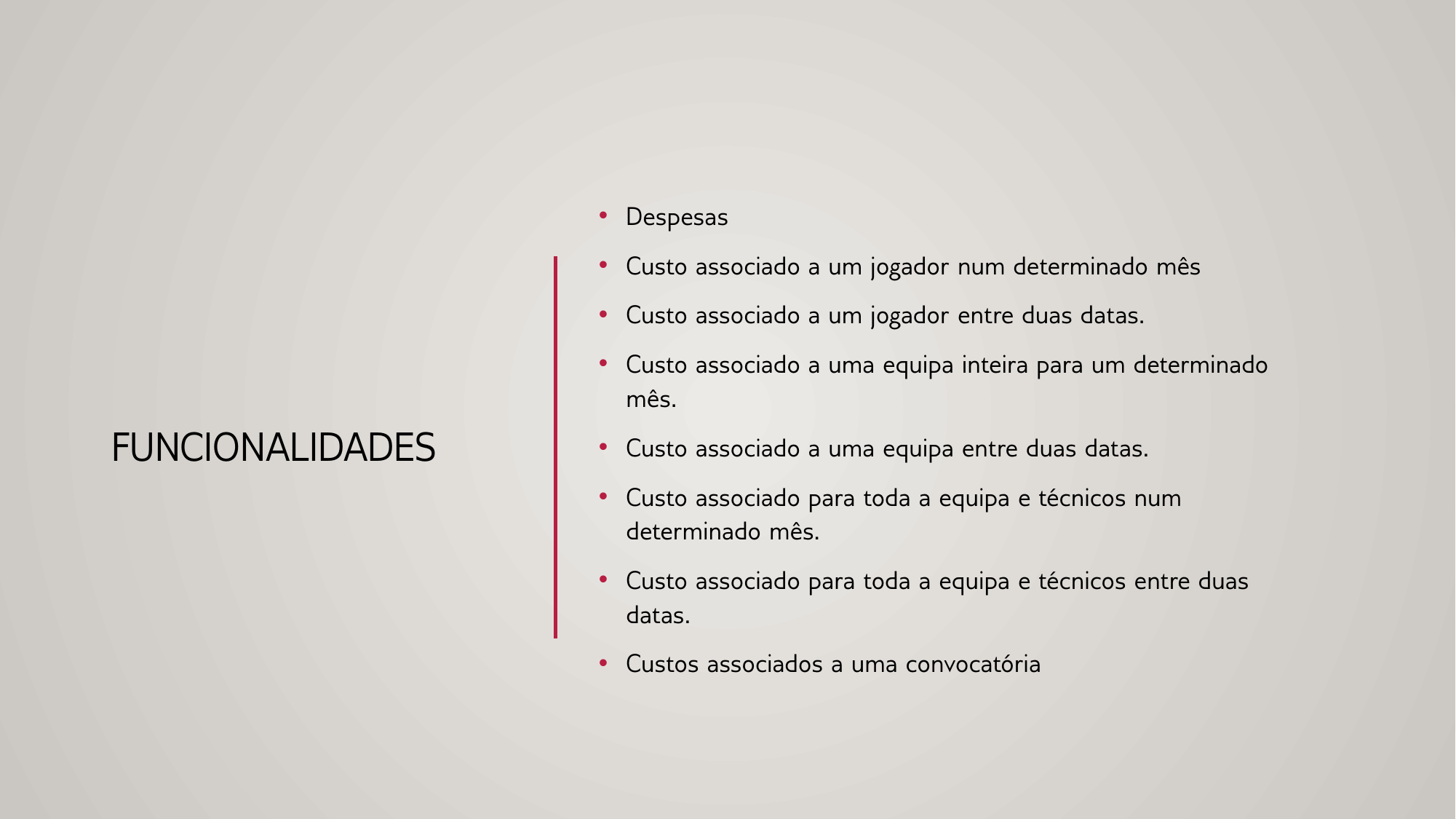

# Funcionalidades
Despesas
Custo associado a um jogador num determinado mês
Custo associado a um jogador entre duas datas.
Custo associado a uma equipa inteira para um determinado mês.
Custo associado a uma equipa entre duas datas.
Custo associado para toda a equipa e técnicos num determinado mês.
Custo associado para toda a equipa e técnicos entre duas datas.
Custos associados a uma convocatória